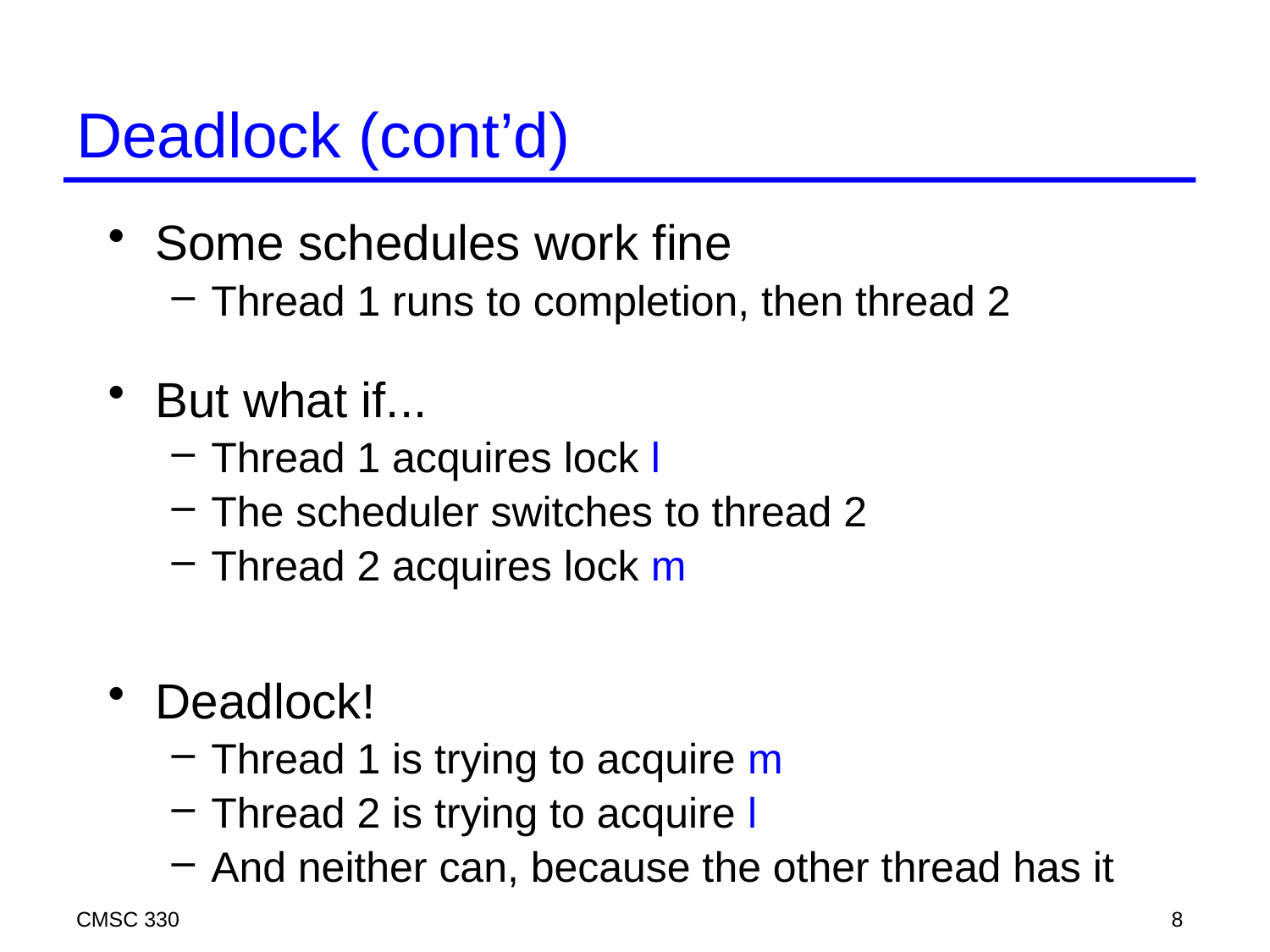

# Deadlock (cont’d)
Some schedules work fine
Thread 1 runs to completion, then thread 2

But what if...
Thread 1 acquires lock l
The scheduler switches to thread 2
Thread 2 acquires lock m

Deadlock!
Thread 1 is trying to acquire m
Thread 2 is trying to acquire l
And neither can, because the other thread has it
CMSC 330
8